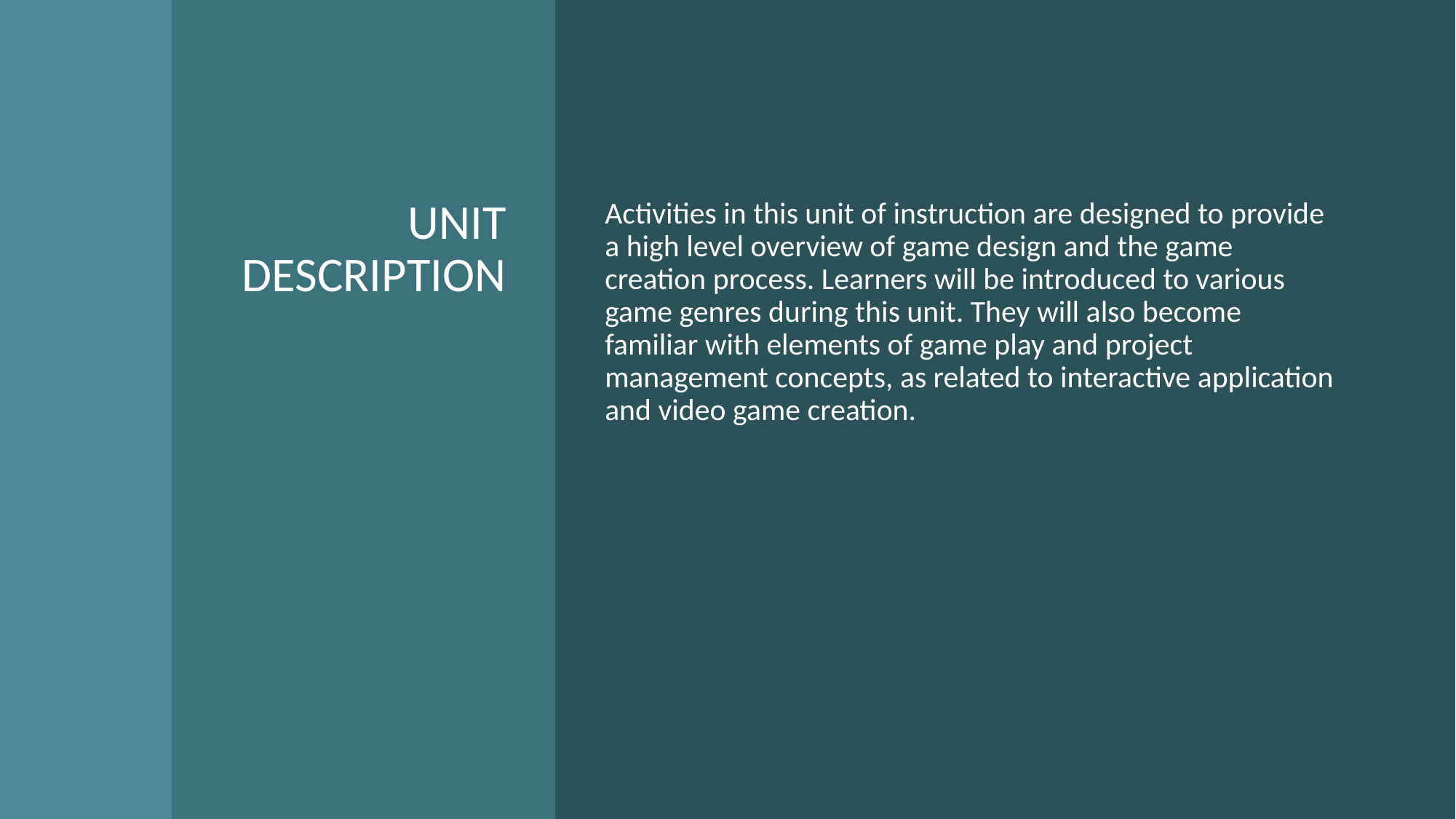

# UNIT DESCRIPTION
Activities in this unit of instruction are designed to provide a high level overview of game design and the game creation process. Learners will be introduced to various game genres during this unit. They will also become familiar with elements of game play and project management concepts, as related to interactive application and video game creation.